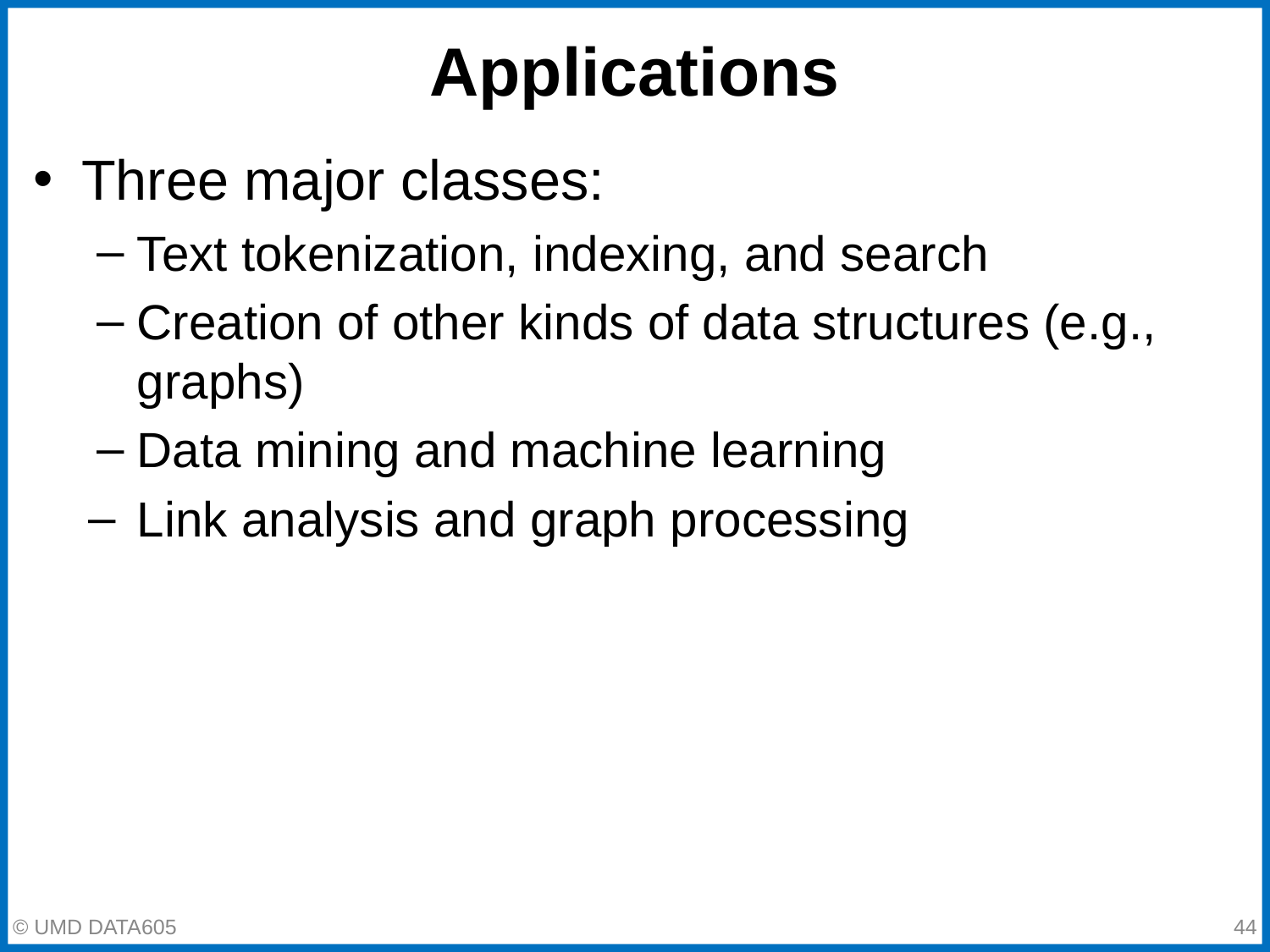

# Applications
Three major classes:
Text tokenization, indexing, and search
Creation of other kinds of data structures (e.g., graphs)
Data mining and machine learning
Link analysis and graph processing

44